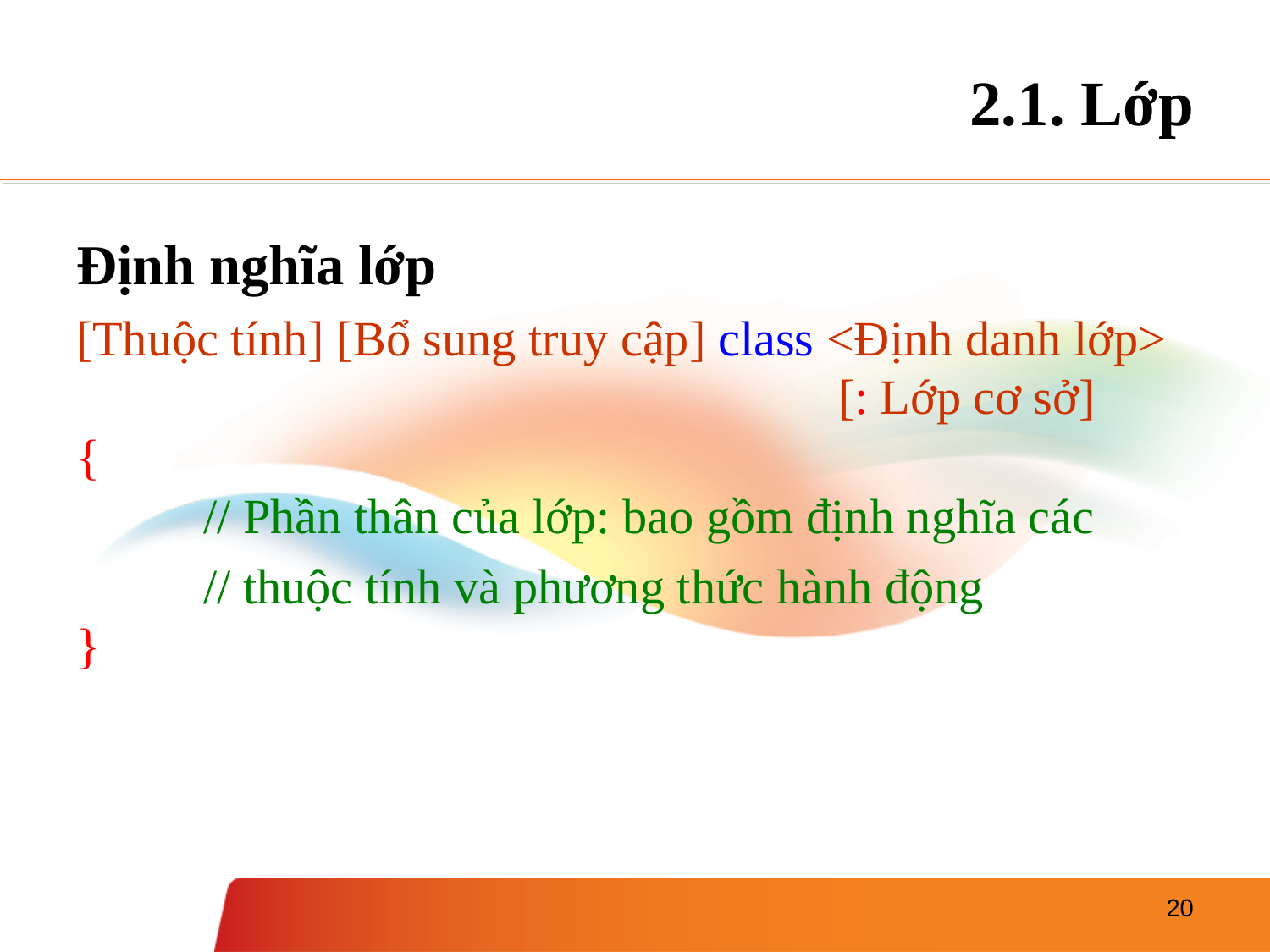

# 2.1. Lớp
Định nghĩa lớp
[Thuộc tính] [Bổ sung truy cập] class <Định danh lớp> 						[: Lớp cơ sở]
{
	// Phần thân của lớp: bao gồm định nghĩa các
	// thuộc tính và phương thức hành động
}
20